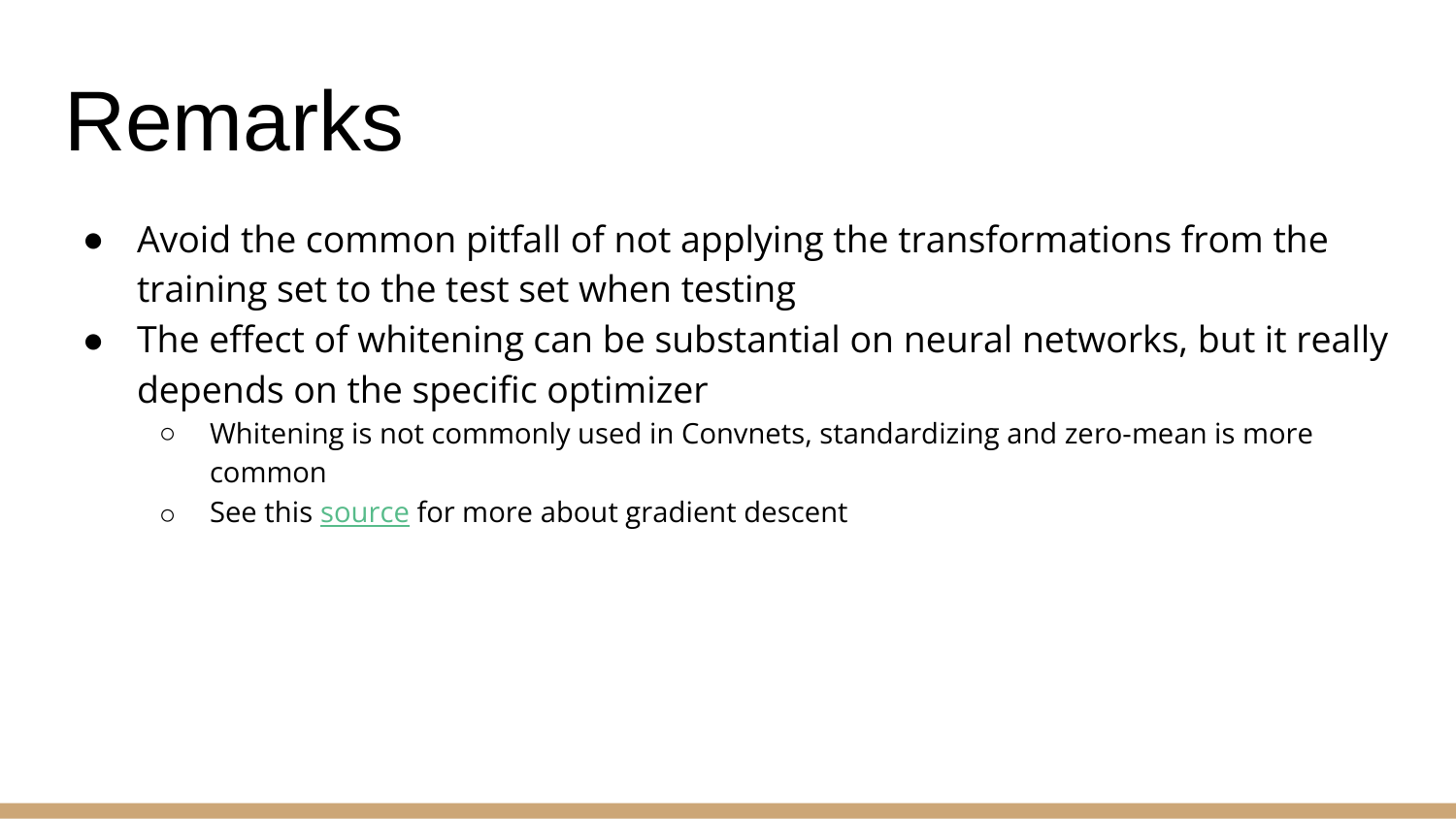

# Remarks
Avoid the common pitfall of not applying the transformations from the training set to the test set when testing
The effect of whitening can be substantial on neural networks, but it really depends on the specific optimizer
Whitening is not commonly used in Convnets, standardizing and zero-mean is more common
See this source for more about gradient descent